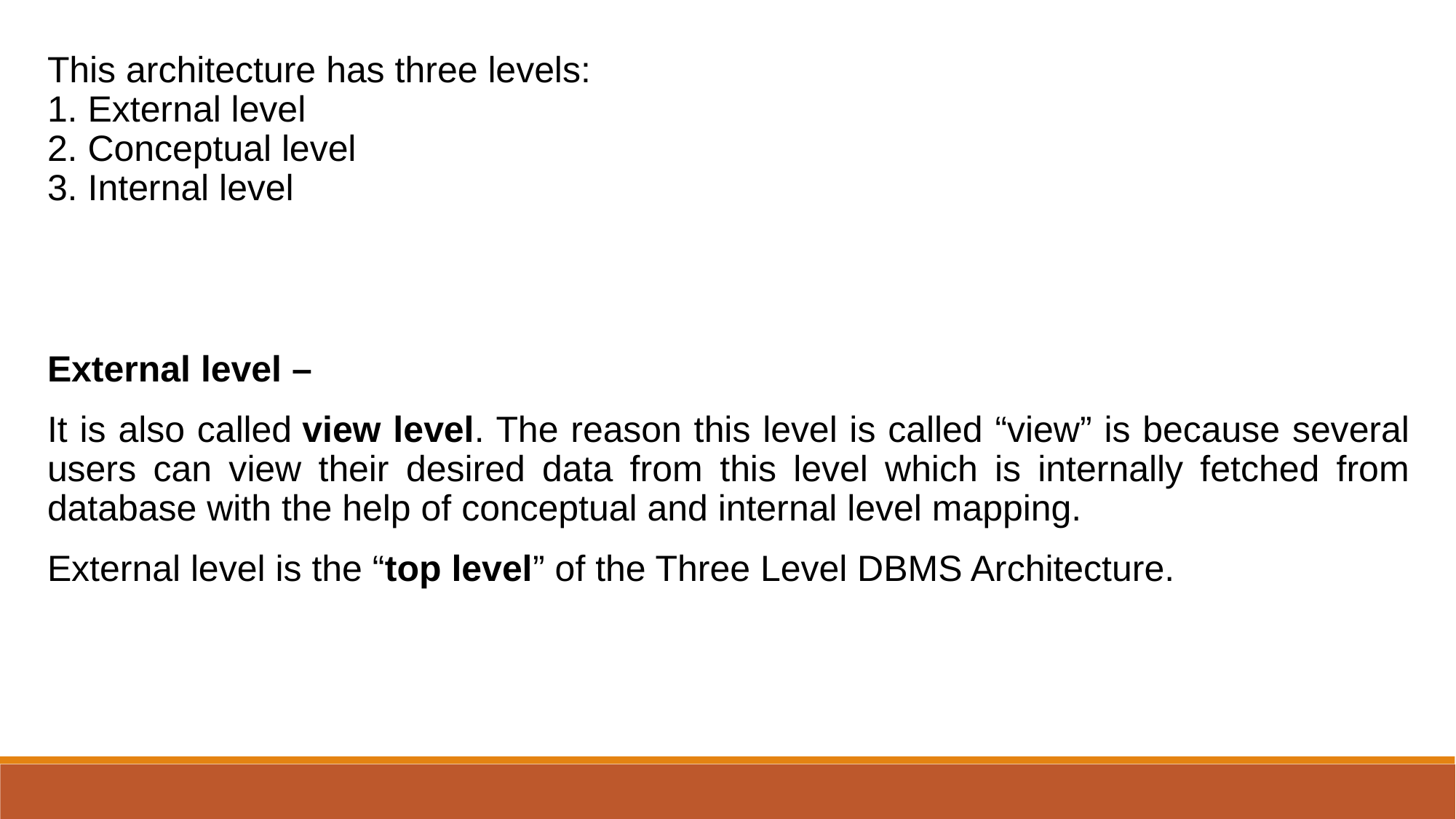

This architecture has three levels:
1. External level
2. Conceptual level
3. Internal level

External level –
It is also called view level. The reason this level is called “view” is because several users can view their desired data from this level which is internally fetched from database with the help of conceptual and internal level mapping.
External level is the “top level” of the Three Level DBMS Architecture.